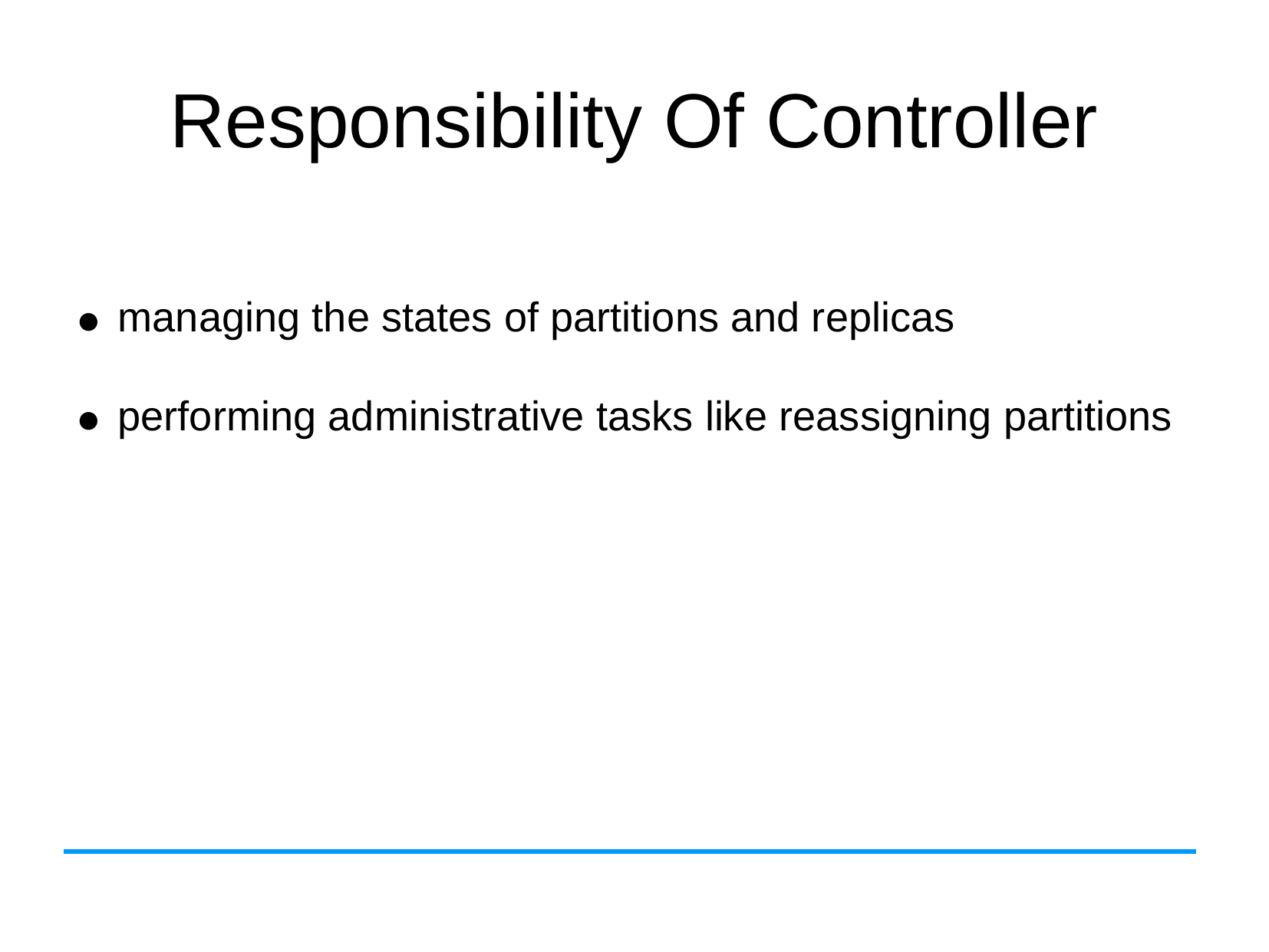

Responsibility Of Controller
managing the states of partitions and replicas

performing administrative tasks like reassigning partitions